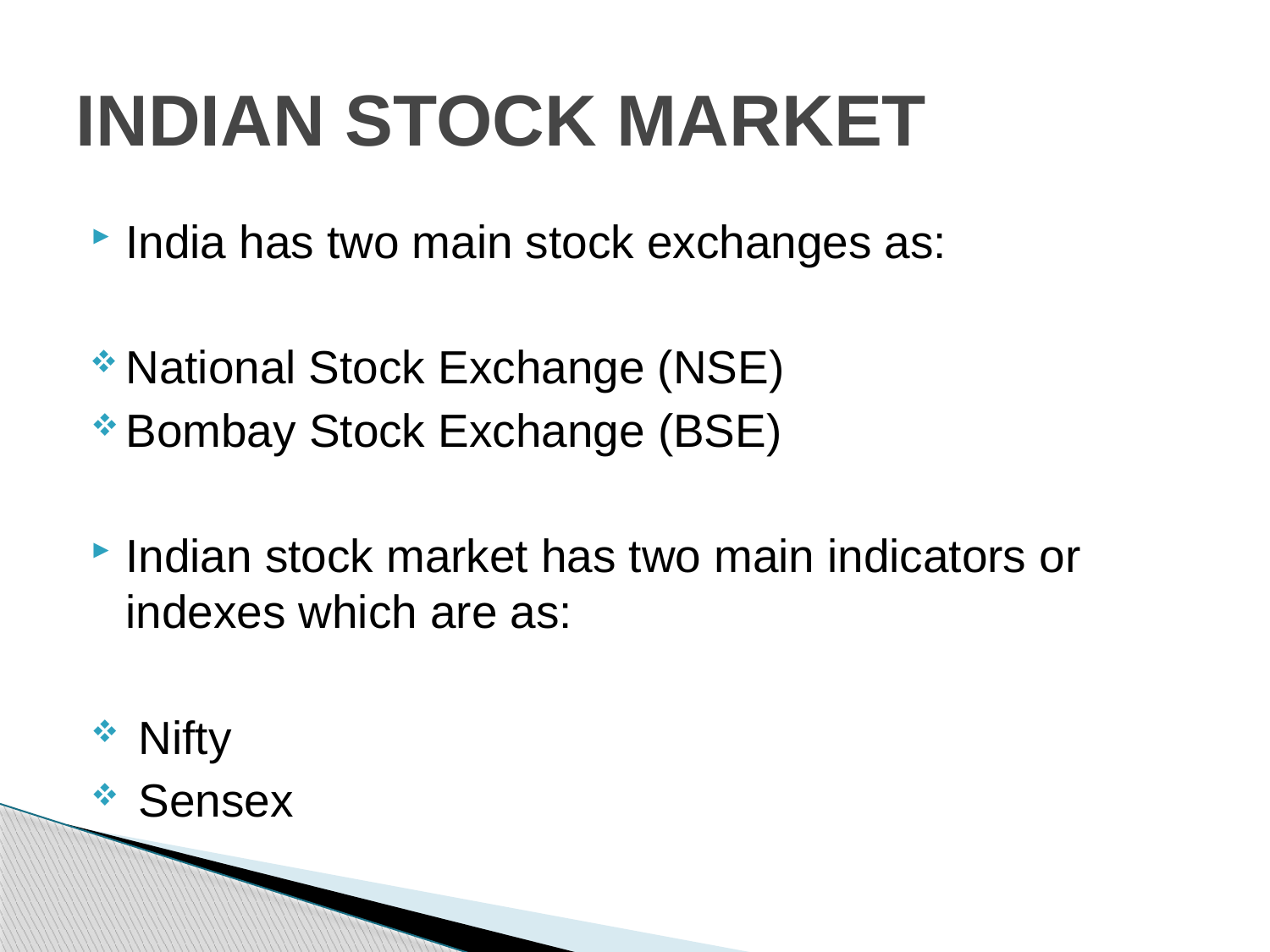

# INDIAN STOCK MARKET
India has two main stock exchanges as:

National Stock Exchange (NSE)
Bombay Stock Exchange (BSE)

Indian stock market has two main indicators or indexes which are as:

 Nifty
 Sensex